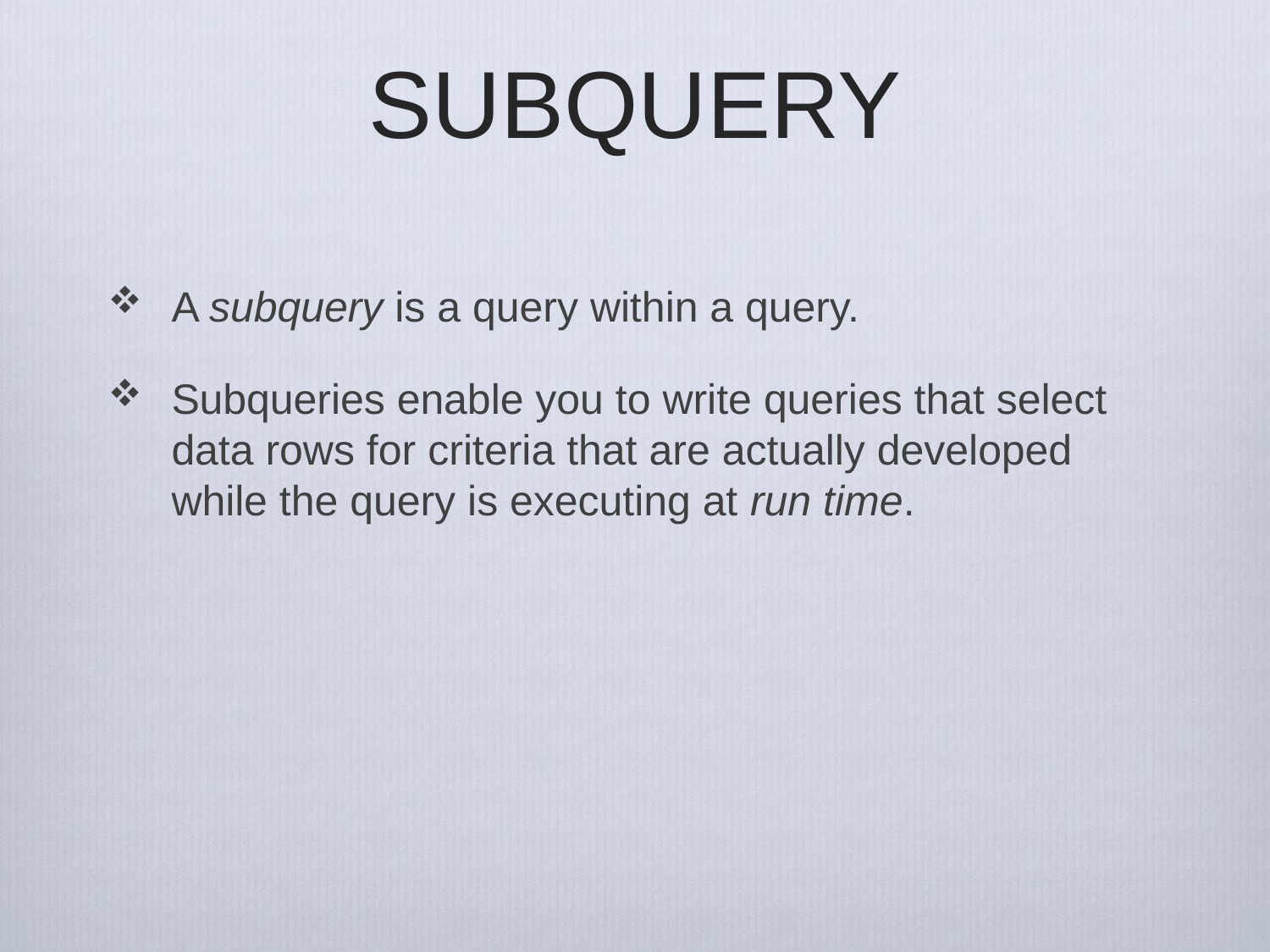

# SUBQUERY

A subquery is a query within a query.
Subqueries enable you to write queries that select data rows for criteria that are actually developed while the query is executing at run time.